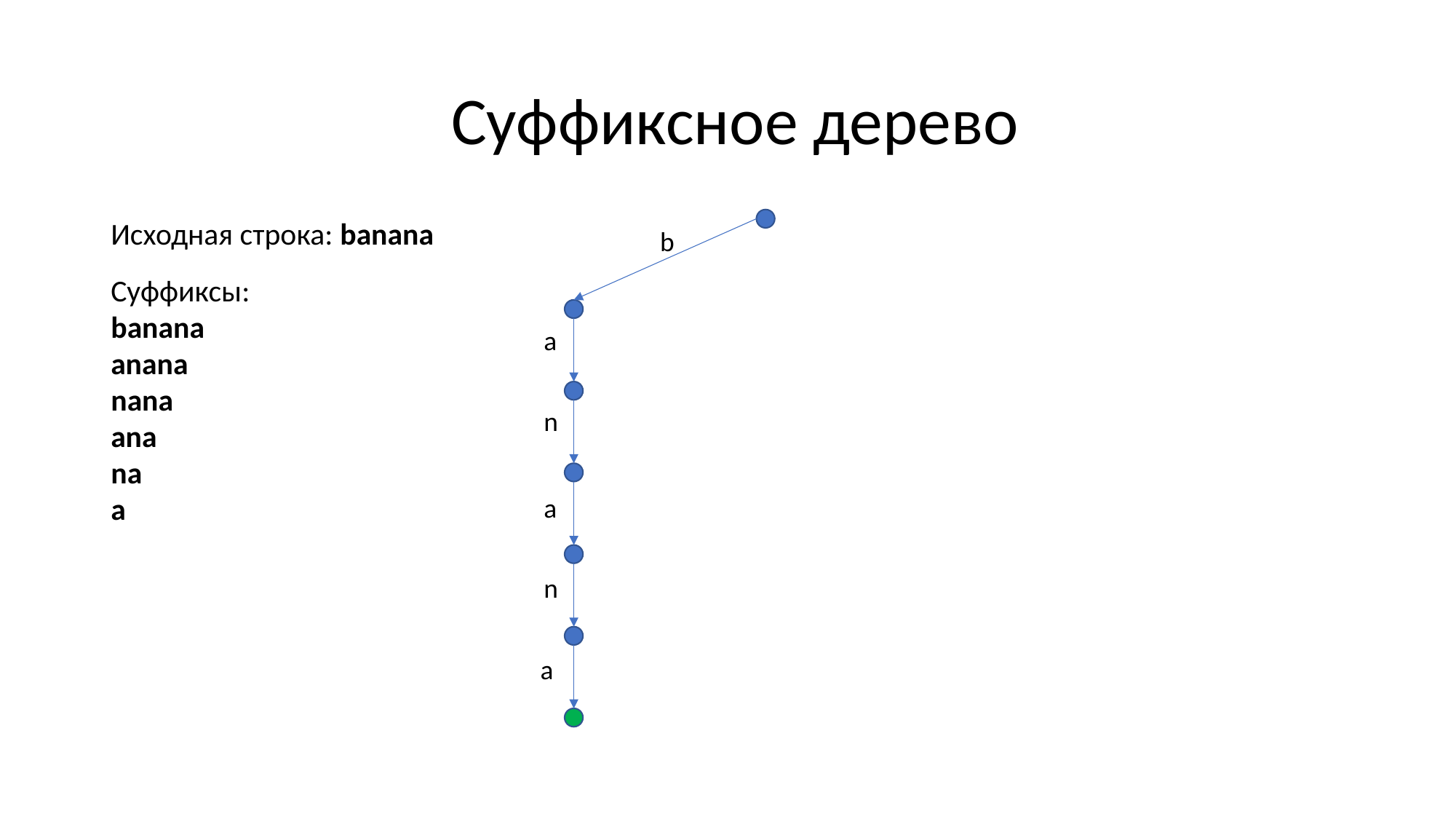

# Суффиксное дерево
Исходная строка: banana

b
Суффиксы:
banana
anana
nana
ana
na
a

a

n

a

n

a